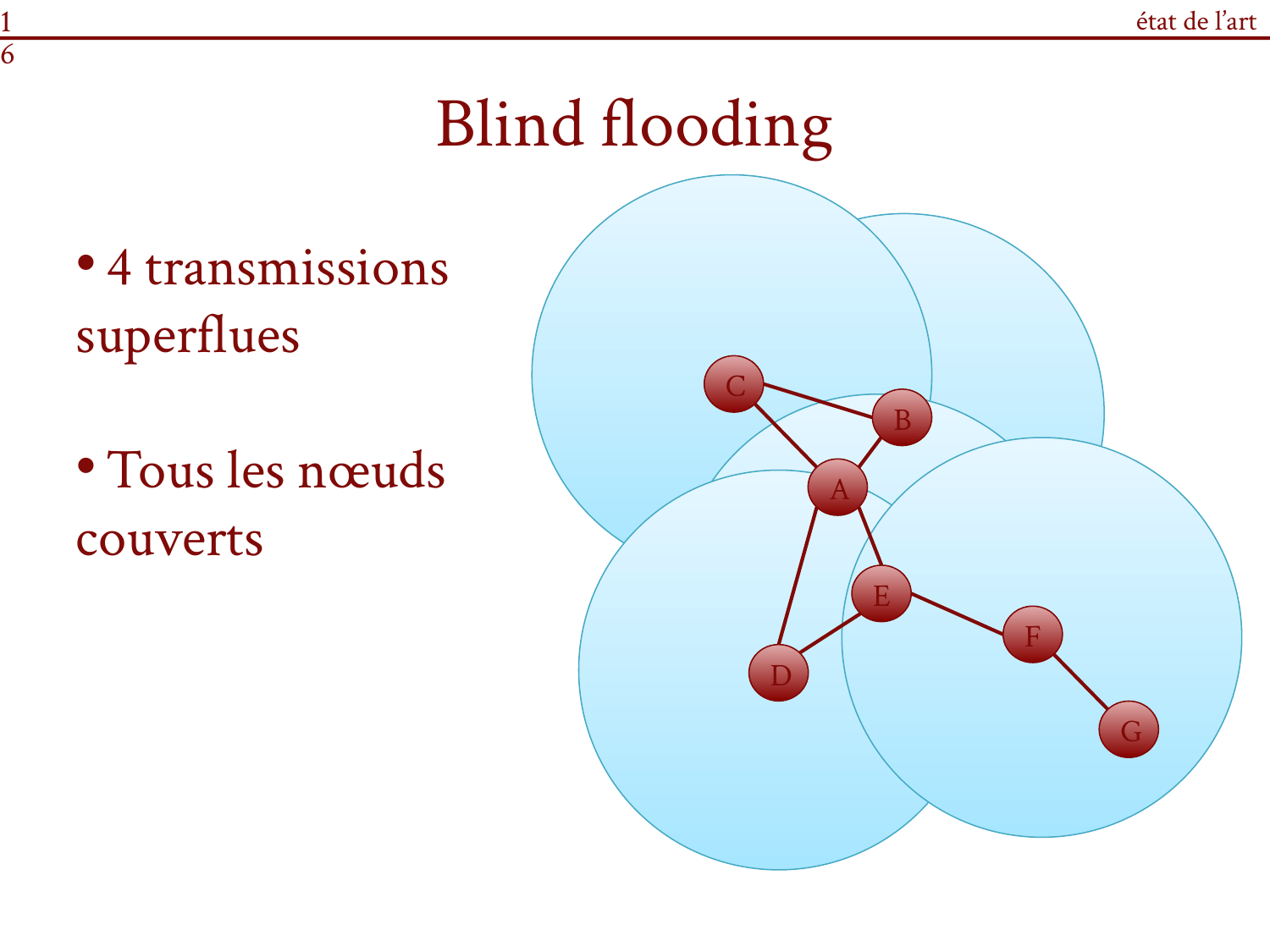

16
état de l’art
Blind flooding

4 transmissions
superflues

Tous les nœuds
couverts

C

B

A

E

F

D

G